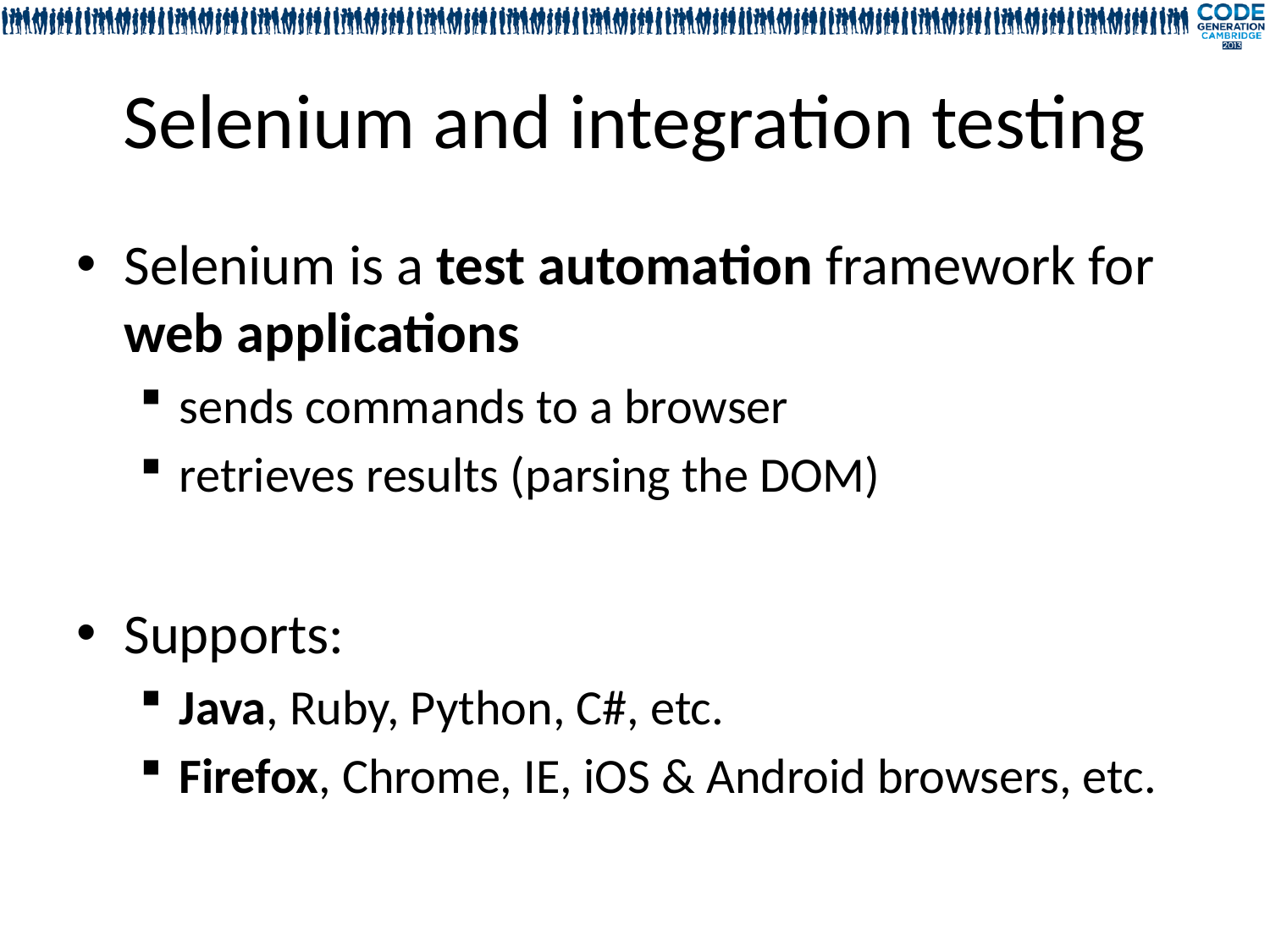

# Selenium and integration testing
Selenium is a test automation framework for web applications
sends commands to a browser
retrieves results (parsing the DOM)

Supports:
Java, Ruby, Python, C#, etc.
Firefox, Chrome, IE, iOS & Android browsers, etc.